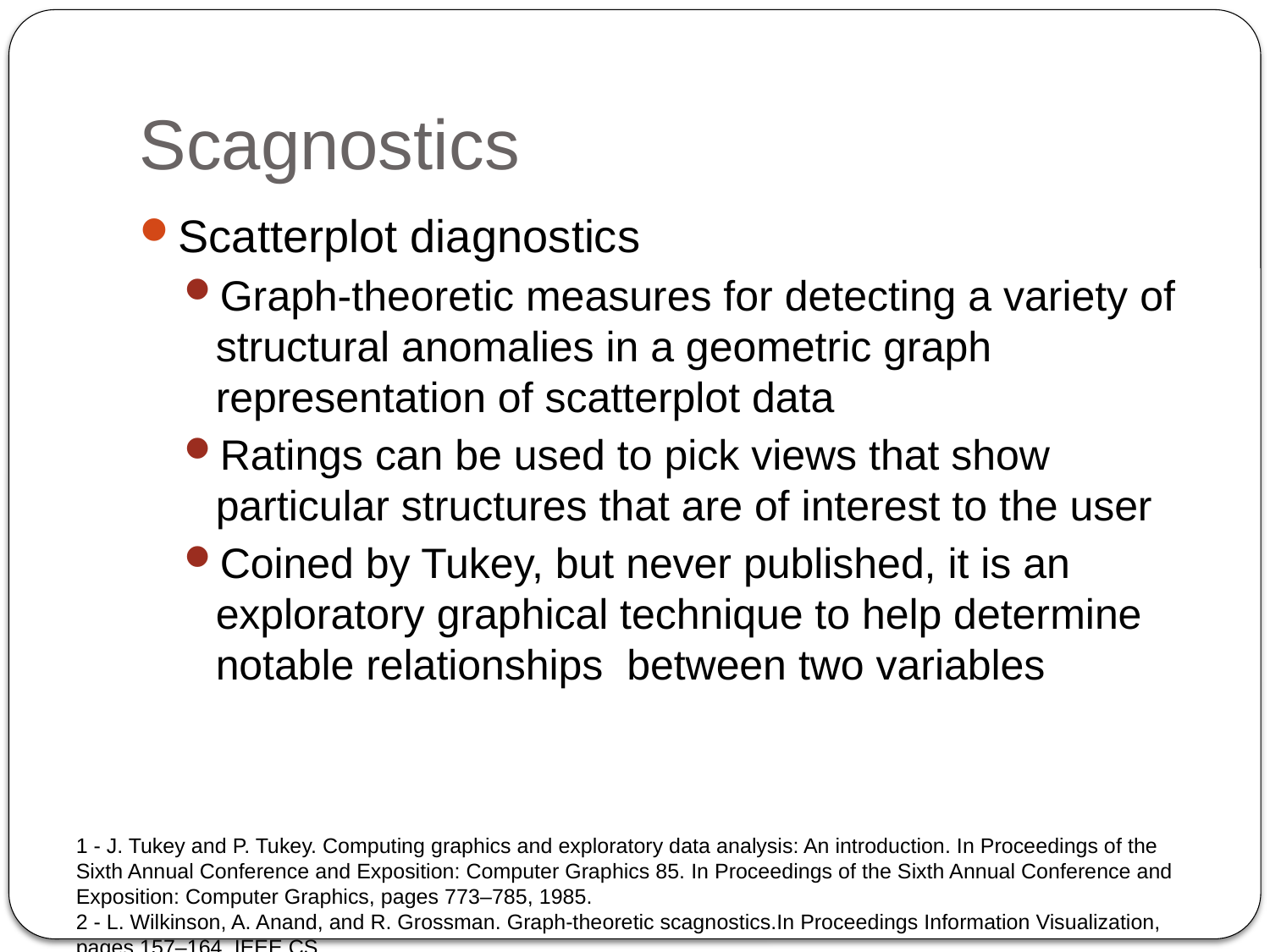

# Scagnostics
Scatterplot diagnostics
Graph-theoretic measures for detecting a variety of structural anomalies in a geometric graph representation of scatterplot data
Ratings can be used to pick views that show particular structures that are of interest to the user
Coined by Tukey, but never published, it is an exploratory graphical technique to help determine notable relationships  between two variables
1 - J. Tukey and P. Tukey. Computing graphics and exploratory data analysis: An introduction. In Proceedings of the Sixth Annual Conference and Exposition: Computer Graphics 85. In Proceedings of the Sixth Annual Conference and Exposition: Computer Graphics, pages 773–785, 1985.
2 - L. Wilkinson, A. Anand, and R. Grossman. Graph-theoretic scagnostics.In Proceedings Information Visualization, pages 157–164. IEEE CS
Press, 2005.